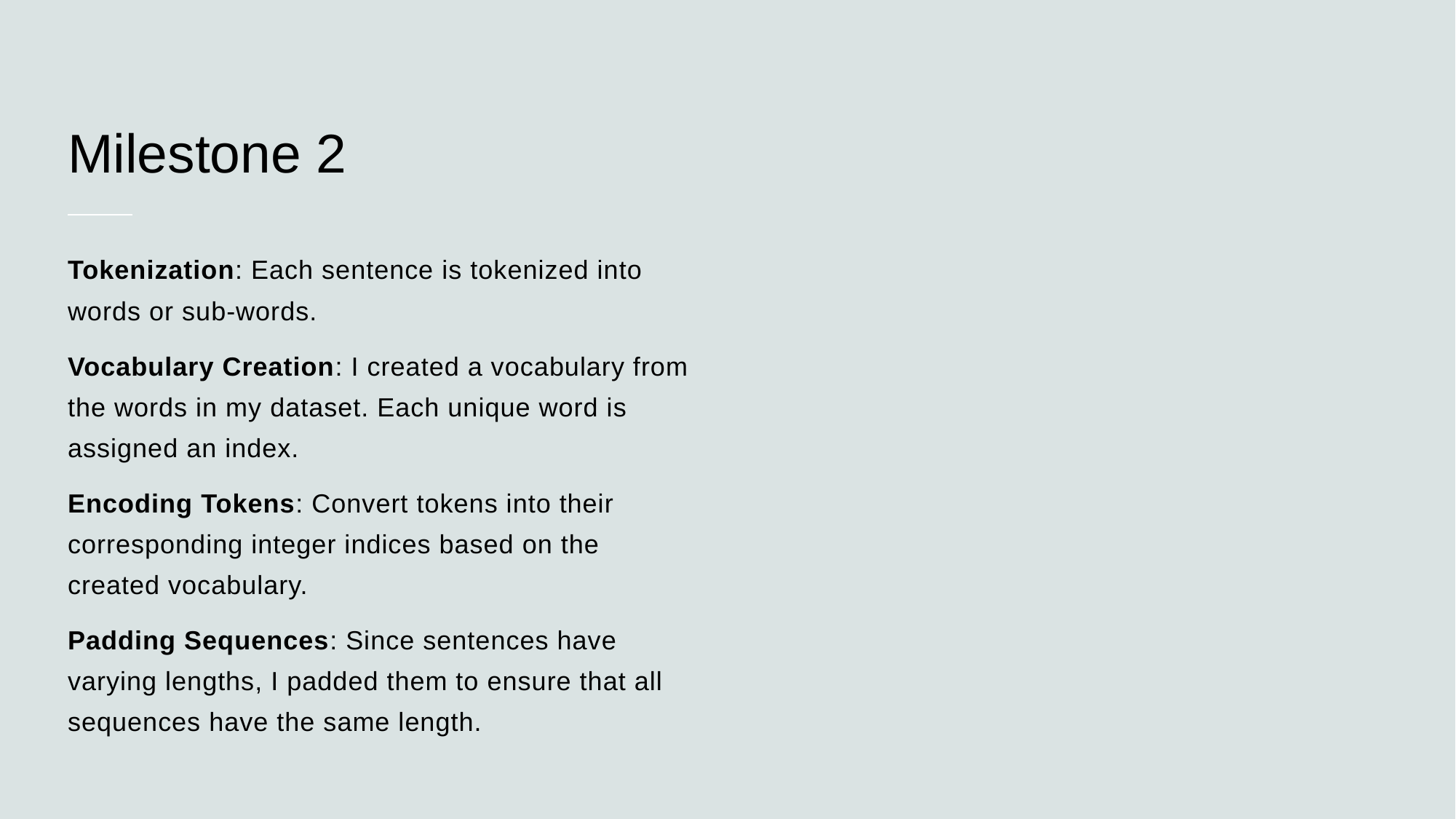

# Milestone 2
Tokenization: Each sentence is tokenized into words or sub-words.
Vocabulary Creation: I created a vocabulary from the words in my dataset. Each unique word is assigned an index.
Encoding Tokens: Convert tokens into their corresponding integer indices based on the created vocabulary.
Padding Sequences: Since sentences have varying lengths, I padded them to ensure that all sequences have the same length.